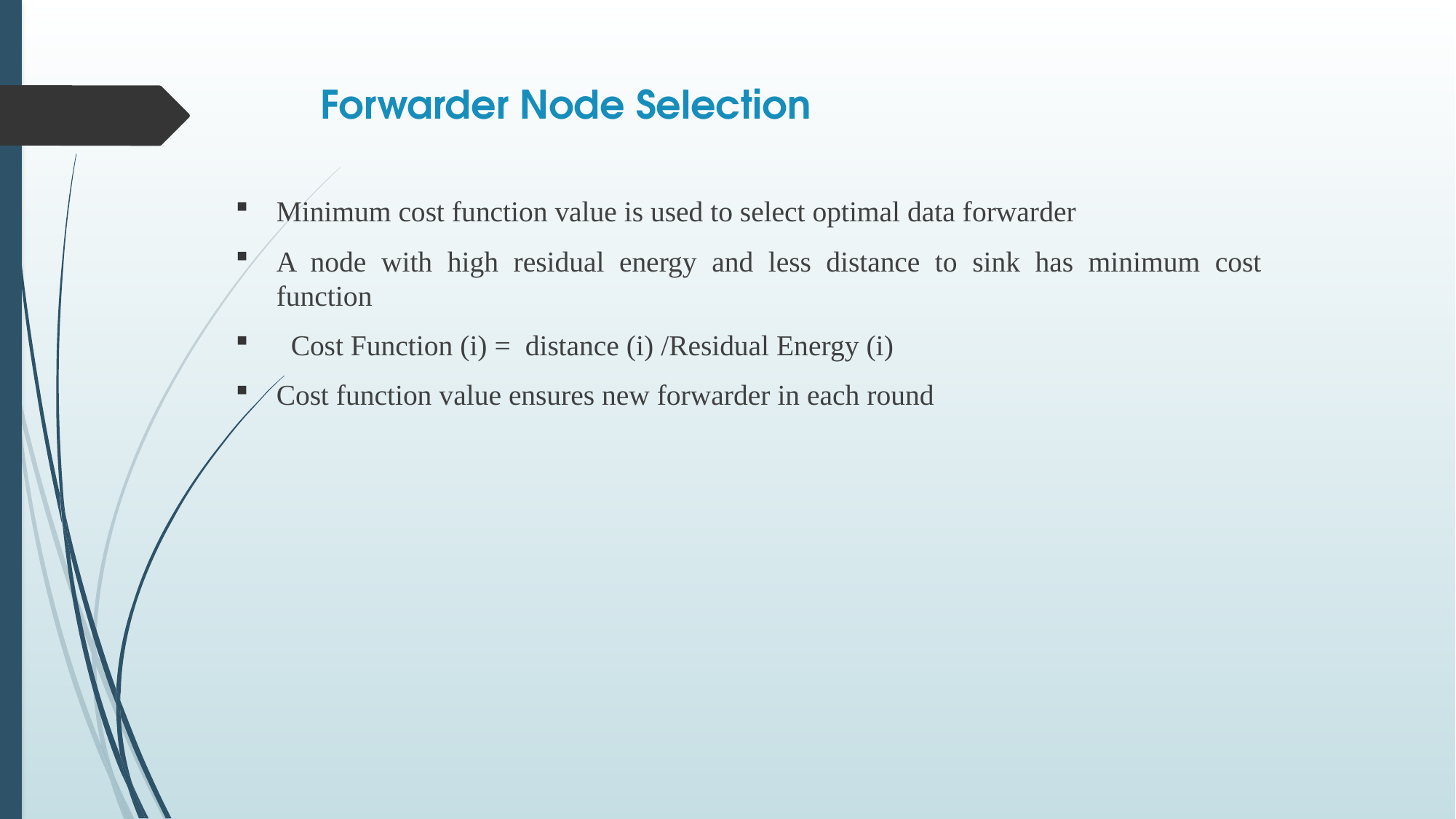

# Forwarder Node Selection
Minimum cost function value is used to select optimal data forwarder
A node with high residual energy and less distance to sink has minimum cost function
  Cost Function (i) =  distance (i) /Residual Energy (i)
Cost function value ensures new forwarder in each round